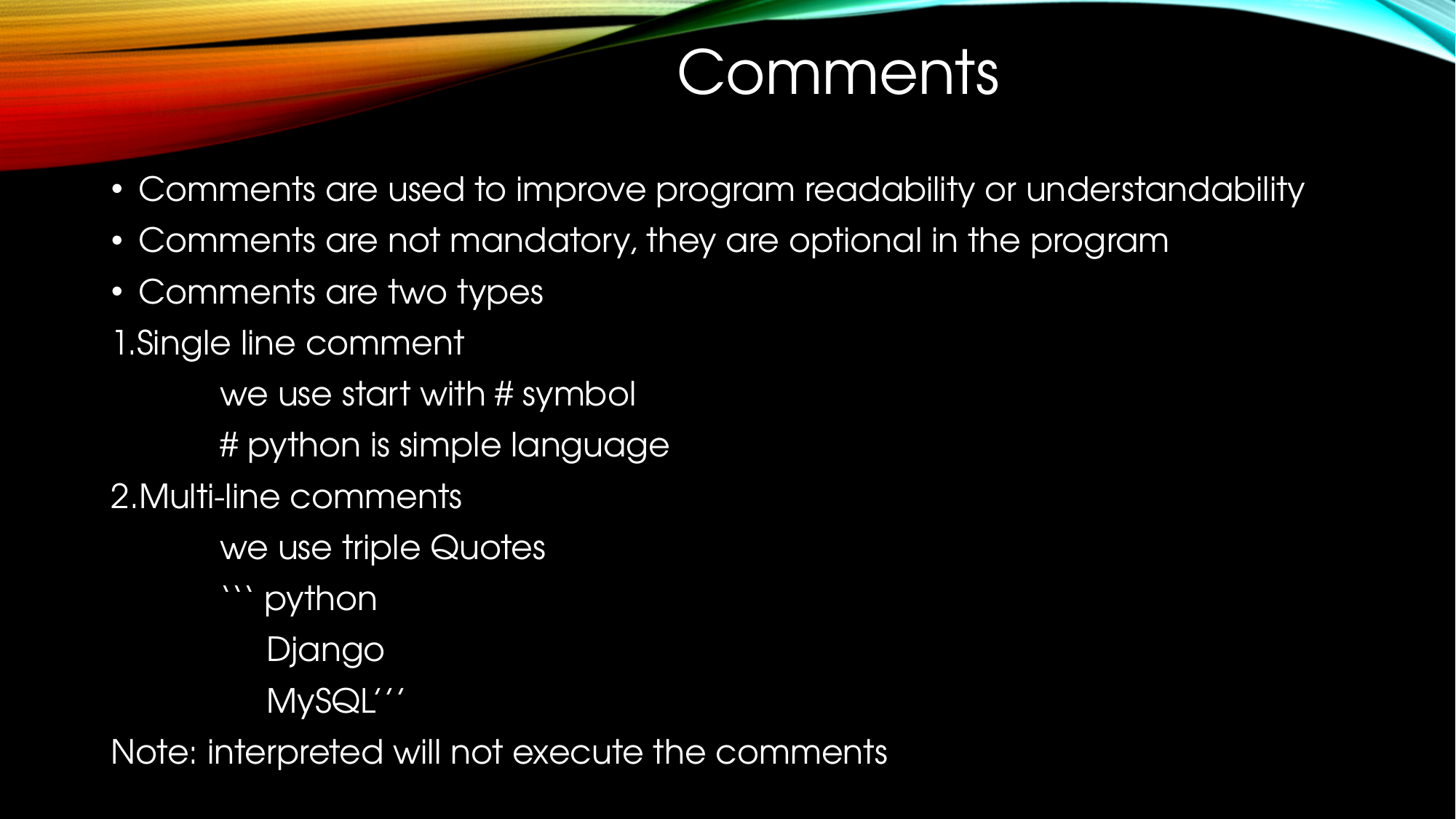

# Comments
Comments are used to improve program readability or understandability
Comments are not mandatory, they are optional in the program
Comments are two types
1.Single line comment
	we use start with # symbol
	# python is simple language
2.Multi-line comments
	we use triple Quotes
	‘‘‘ python
	     Django
	     MySQL’’’
Note: interpreted will not execute the comments